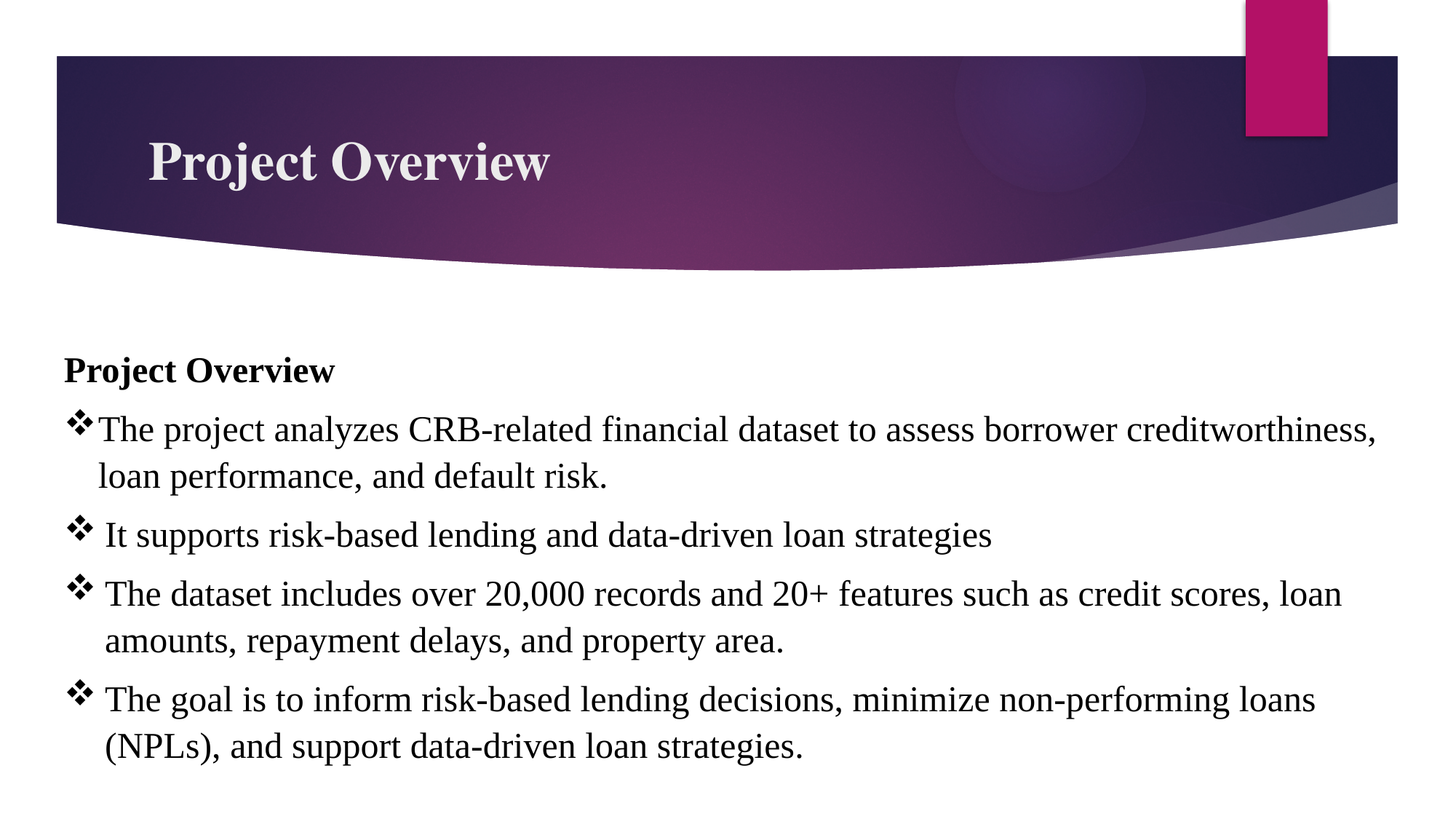

# Project Overview
Project Overview
The project analyzes CRB-related financial dataset to assess borrower creditworthiness, loan performance, and default risk.
It supports risk-based lending and data-driven loan strategies
The dataset includes over 20,000 records and 20+ features such as credit scores, loan amounts, repayment delays, and property area.
The goal is to inform risk-based lending decisions, minimize non-performing loans (NPLs), and support data-driven loan strategies.